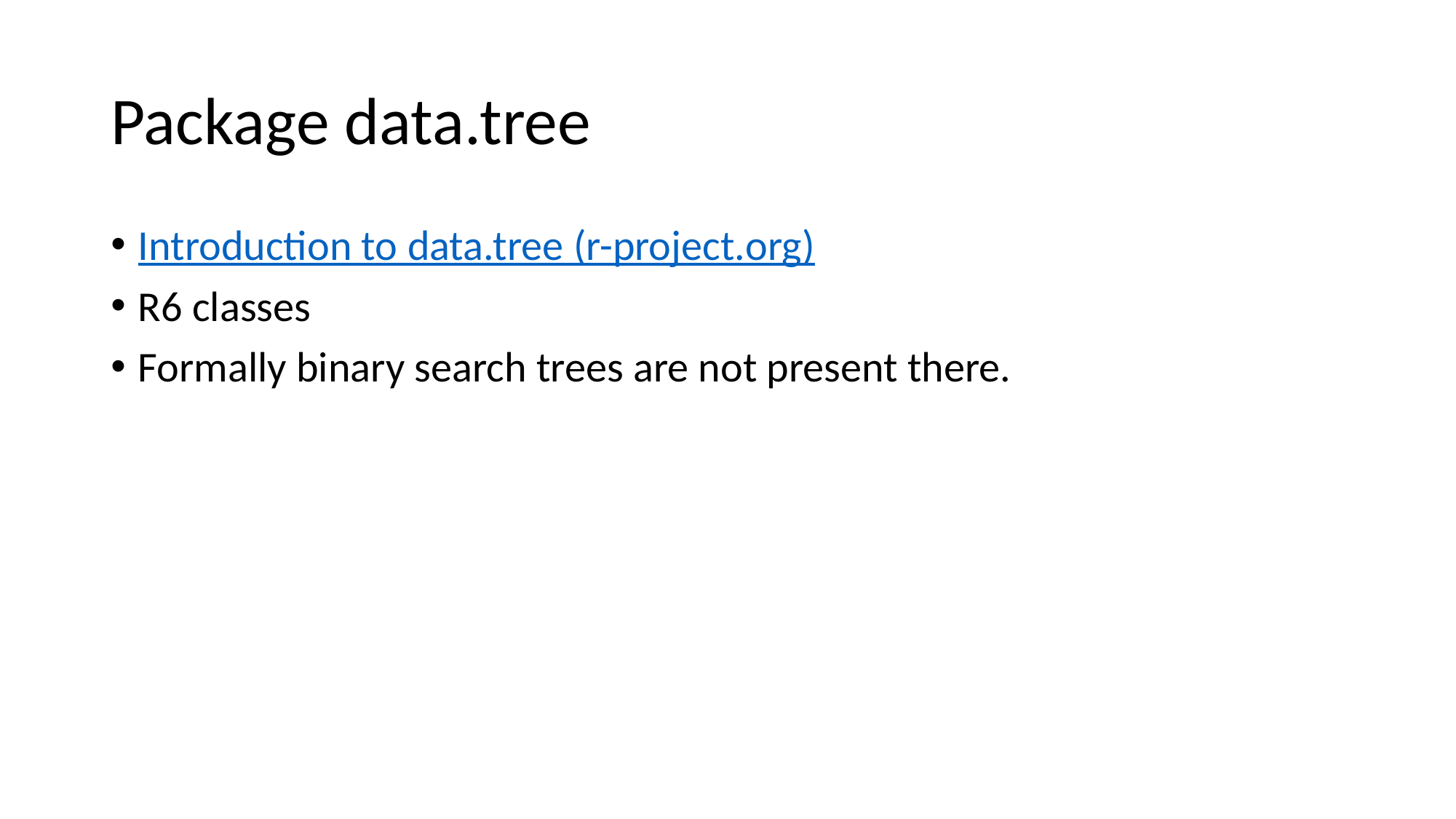

# Package data.tree
Introduction to data.tree (r-project.org)
R6 classes
Formally binary search trees are not present there.